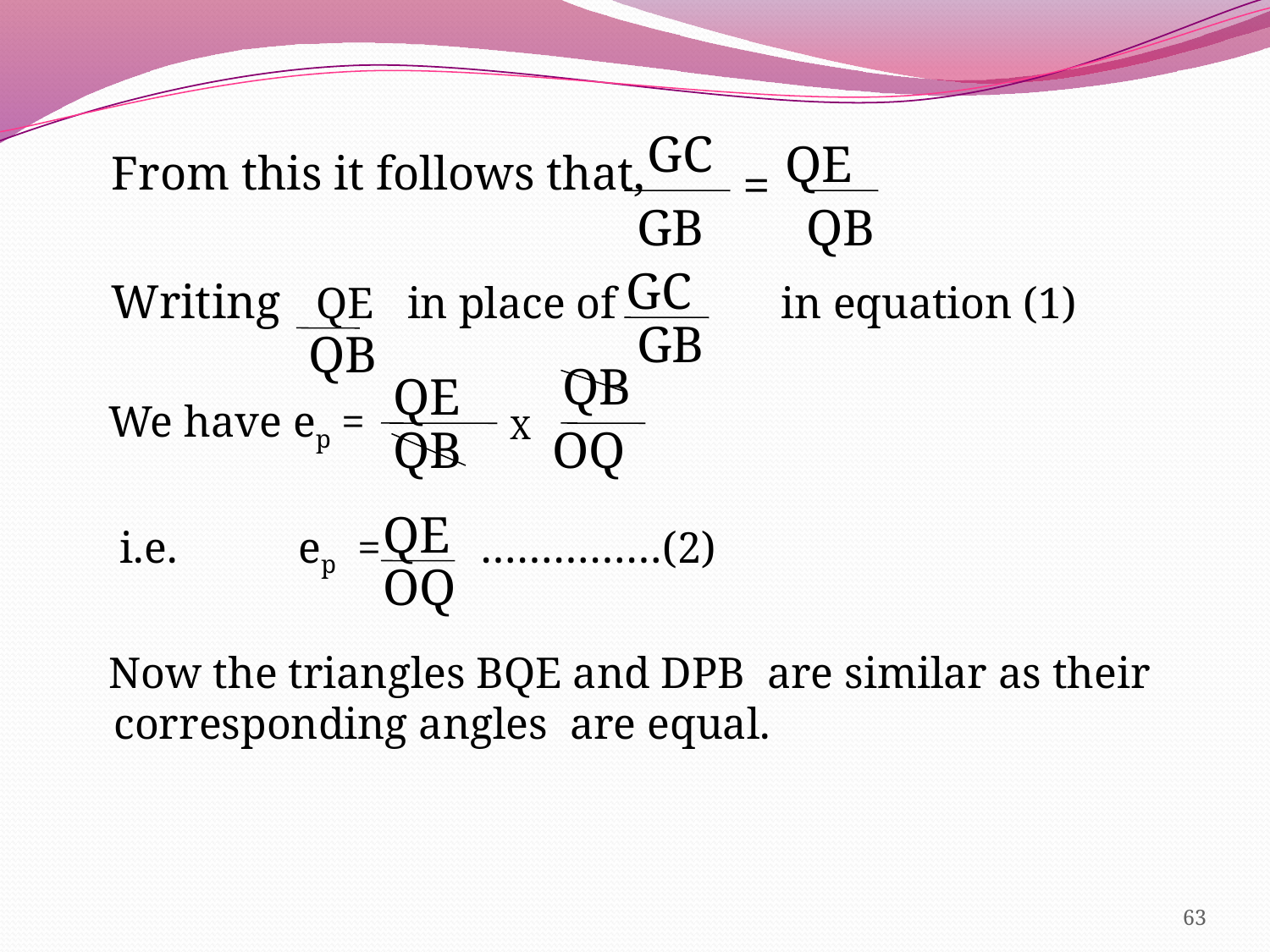

GC
QE
   From this it follows that,

   Writing   QE   in place of               in equation (1)

   We have ep =

    i.e.           ep  =         ……………(2)

   Now the triangles BQE and DPB  are similar as their corresponding angles  are equal.

=
GB
QB
GC
GB
QB
QB
QE
X
QB
OQ
QE
OQ
63